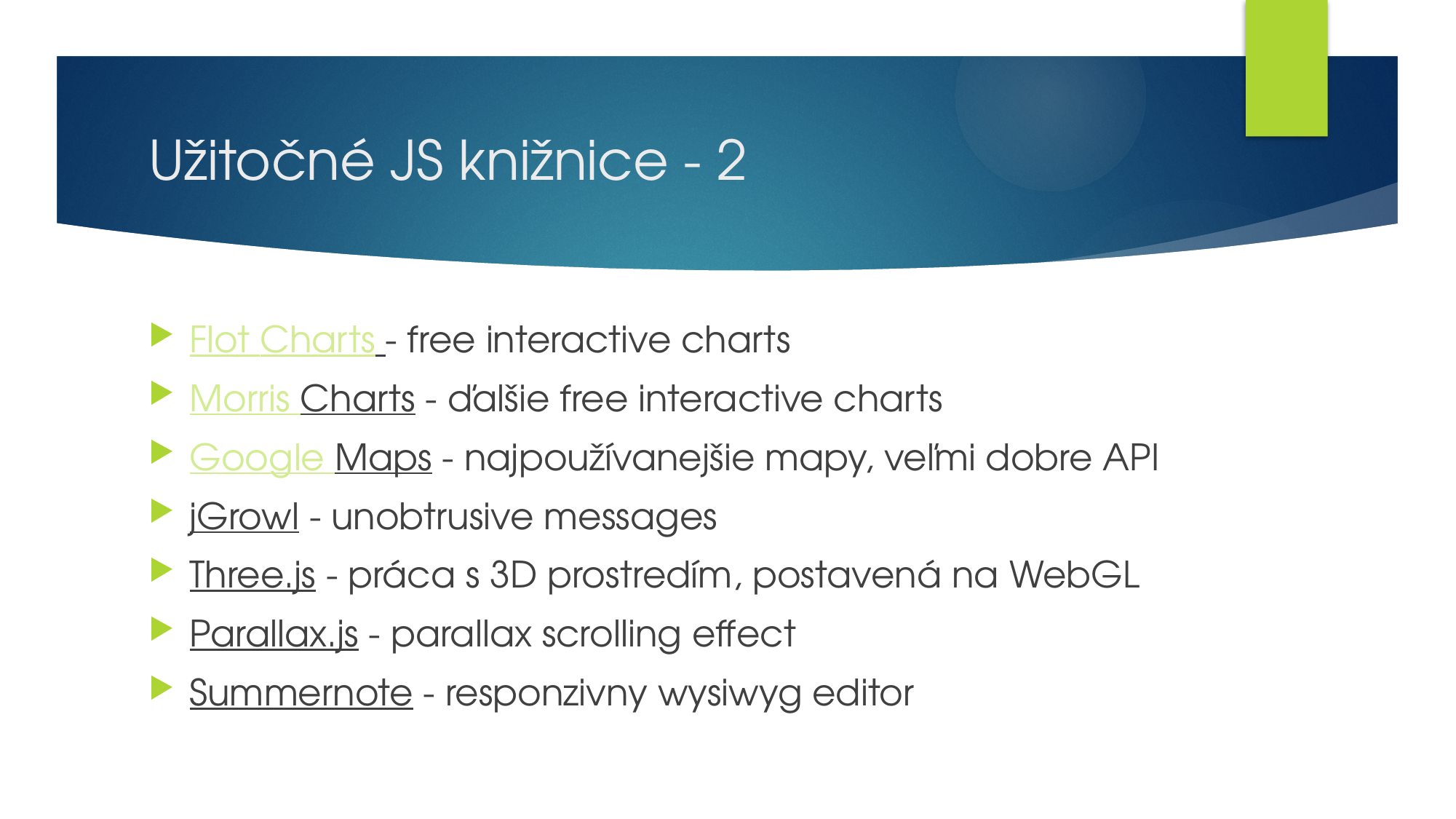

# Užitočné JS knižnice - 2
Flot Charts - free interactive charts
Morris Charts - ďalšie free interactive charts
Google Maps - najpoužívanejšie mapy, veľmi dobre API
jGrowl - unobtrusive messages
Three.js - práca s 3D prostredím, postavená na WebGL
Parallax.js - parallax scrolling effect
Summernote - responzivny wysiwyg editor